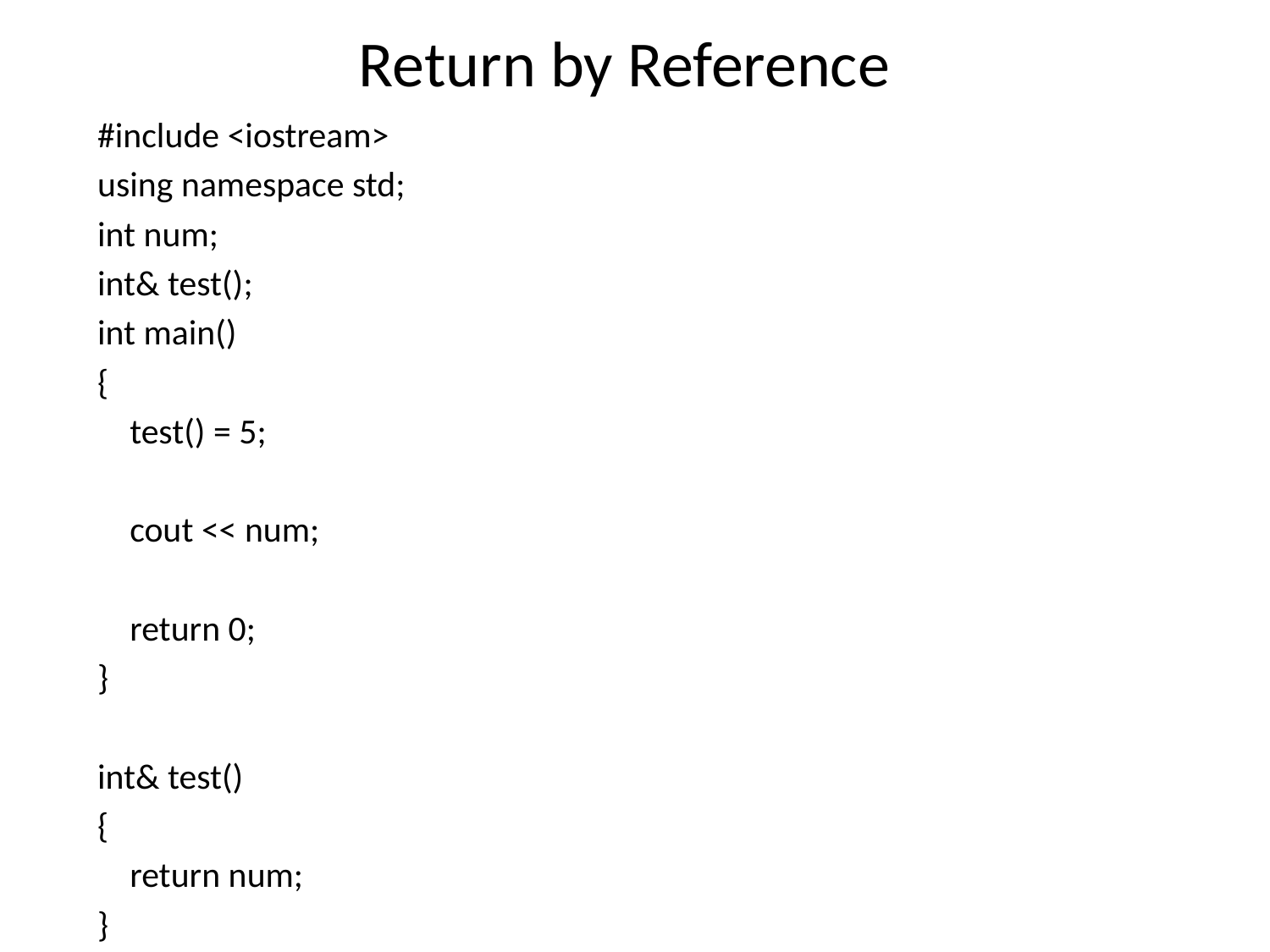

# Return by Reference
#include <iostream>
using namespace std;
int num;
int& test();
int main()
{
    test() = 5;

    cout << num;

    return 0;
}

int& test()
{
    return num;
}